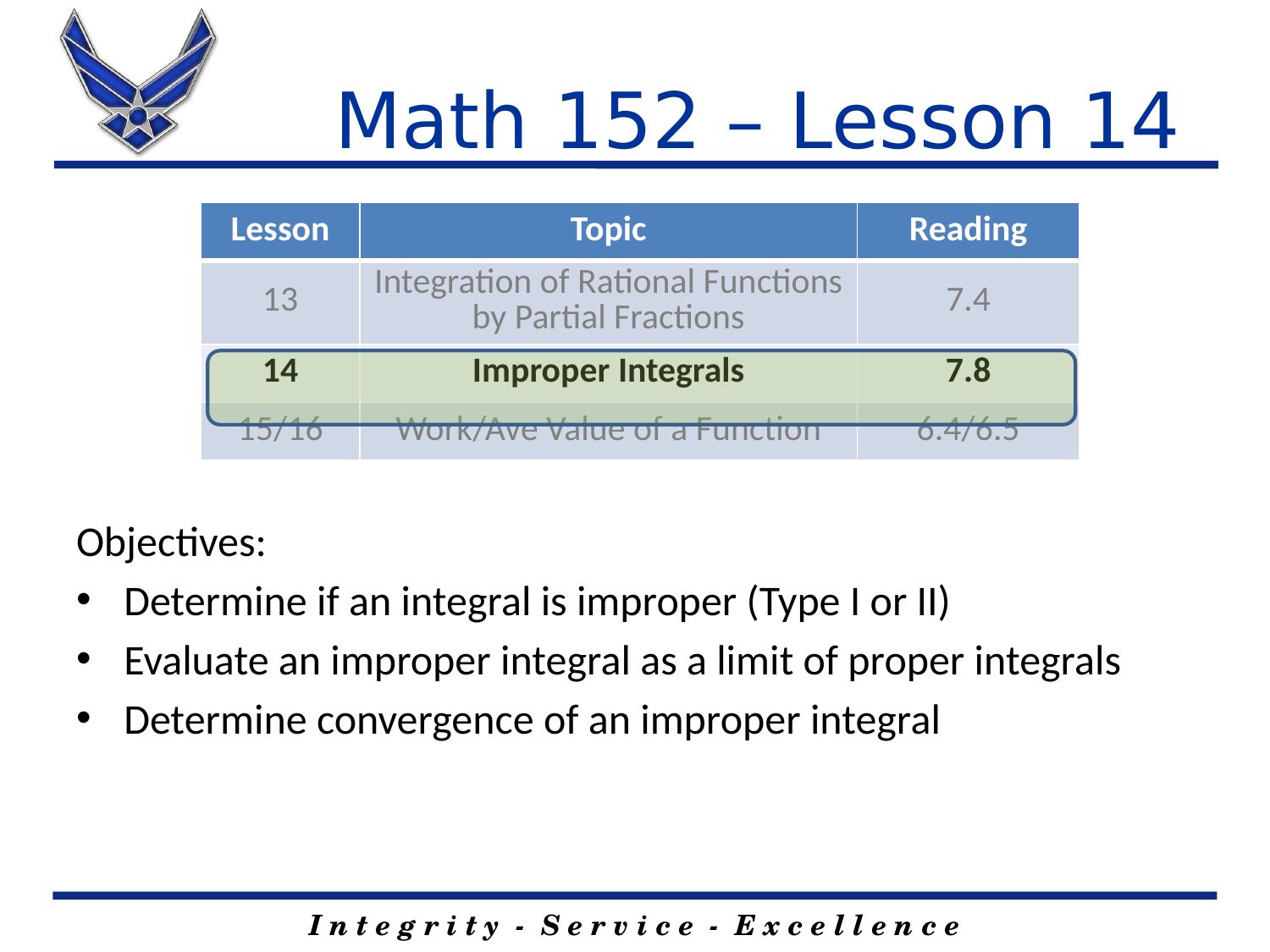

# Math 152 – Lesson 14
| Lesson | Topic | Reading |
| --- | --- | --- |
| 13 | Integration of Rational Functions by Partial Fractions | 7.4 |
| 14 | Improper Integrals | 7.8 |
| 15/16 | Work/Ave Value of a Function | 6.4/6.5 |

Objectives:
Determine if an integral is improper (Type I or II)
Evaluate an improper integral as a limit of proper integrals
Determine convergence of an improper integral